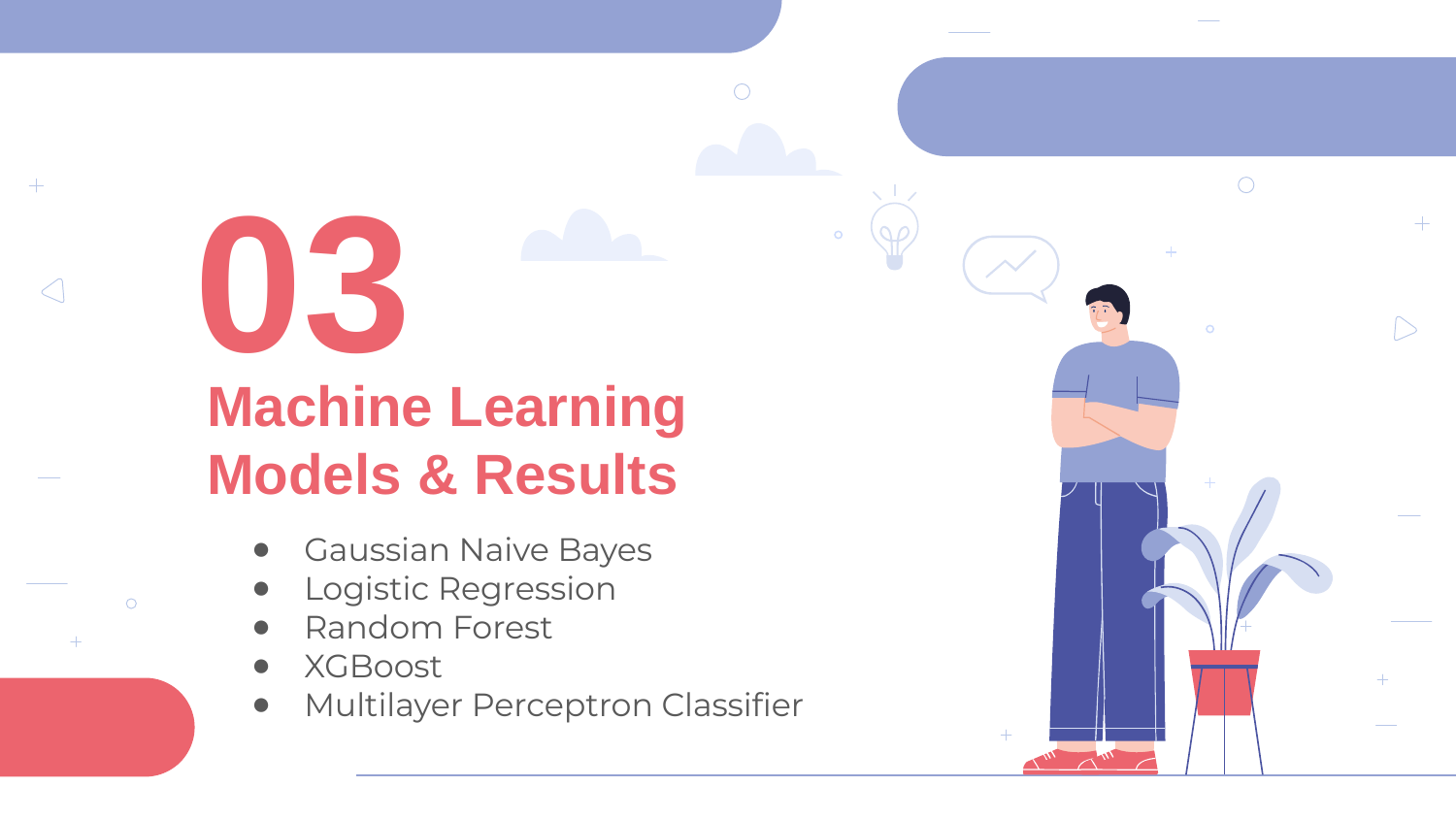

03
# Machine Learning
Models & Results
Gaussian Naive Bayes
Logistic Regression
Random Forest
XGBoost
Multilayer Perceptron Classifier